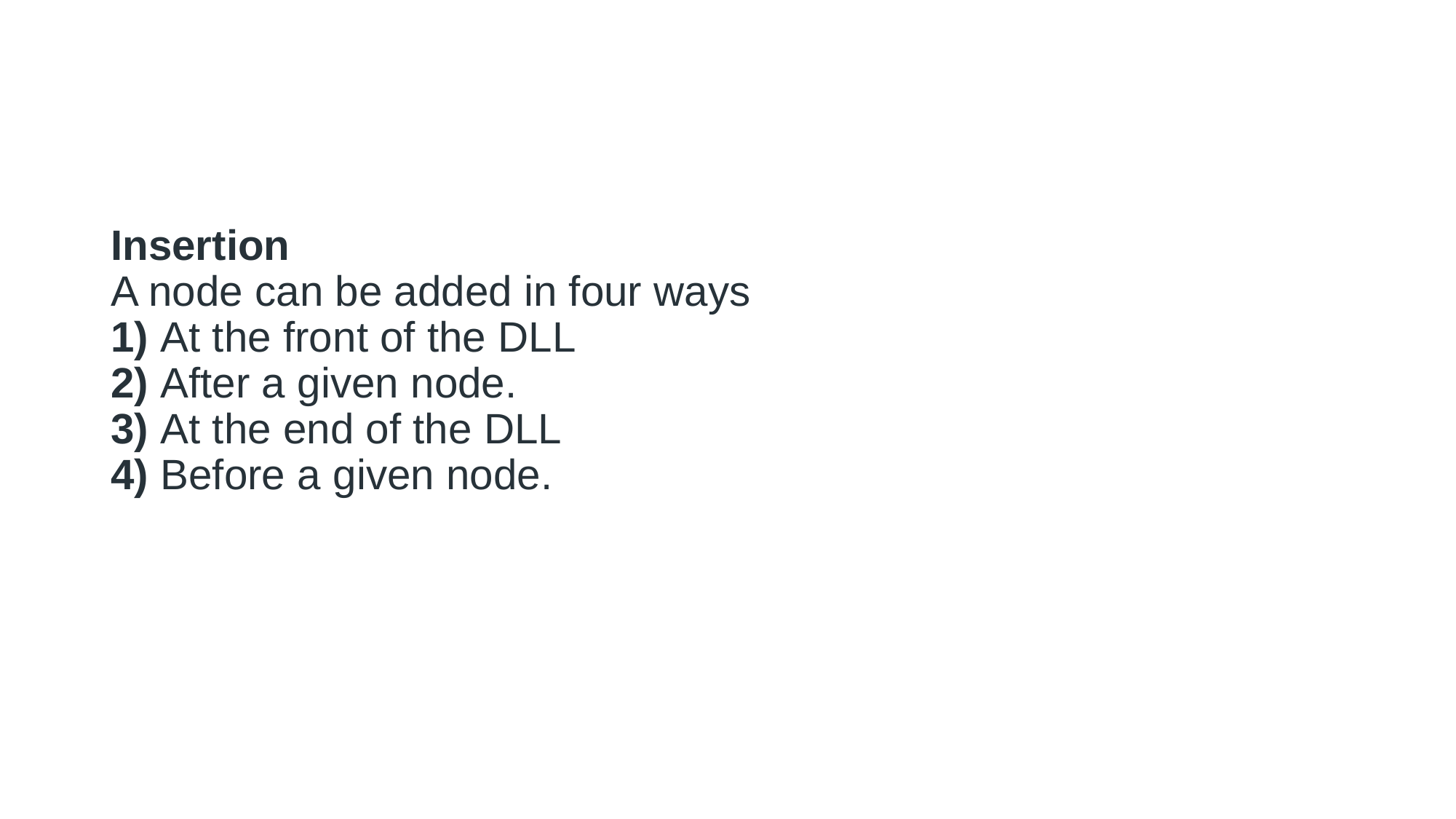

#
Insertion 
A node can be added in four ways 
1) At the front of the DLL 
2) After a given node. 
3) At the end of the DLL 
4) Before a given node.